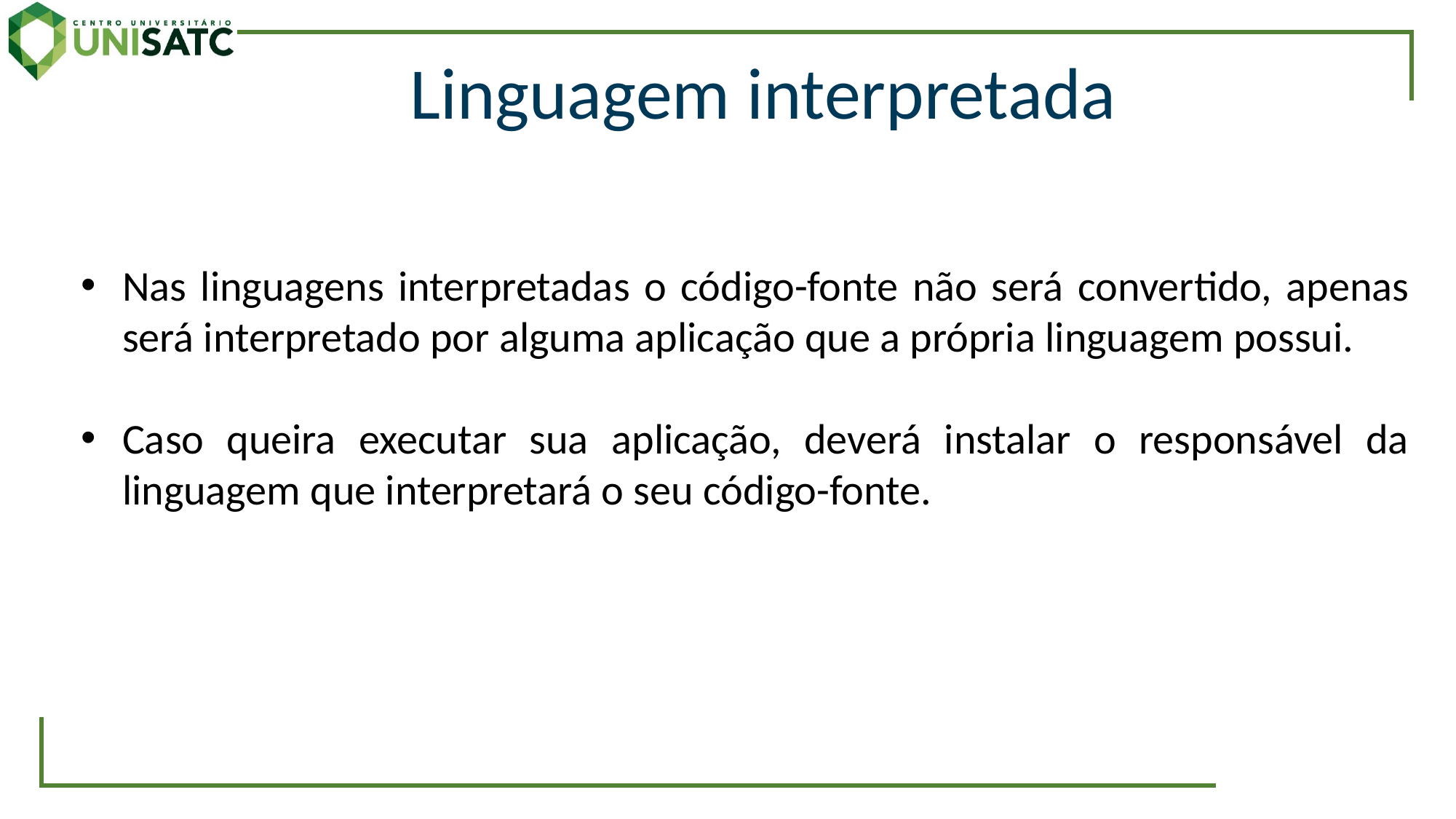

Linguagem interpretada
Nas linguagens interpretadas o código-fonte não será convertido, apenas será interpretado por alguma aplicação que a própria linguagem possui.

Caso queira executar sua aplicação, deverá instalar o responsável da linguagem que interpretará o seu código-fonte.